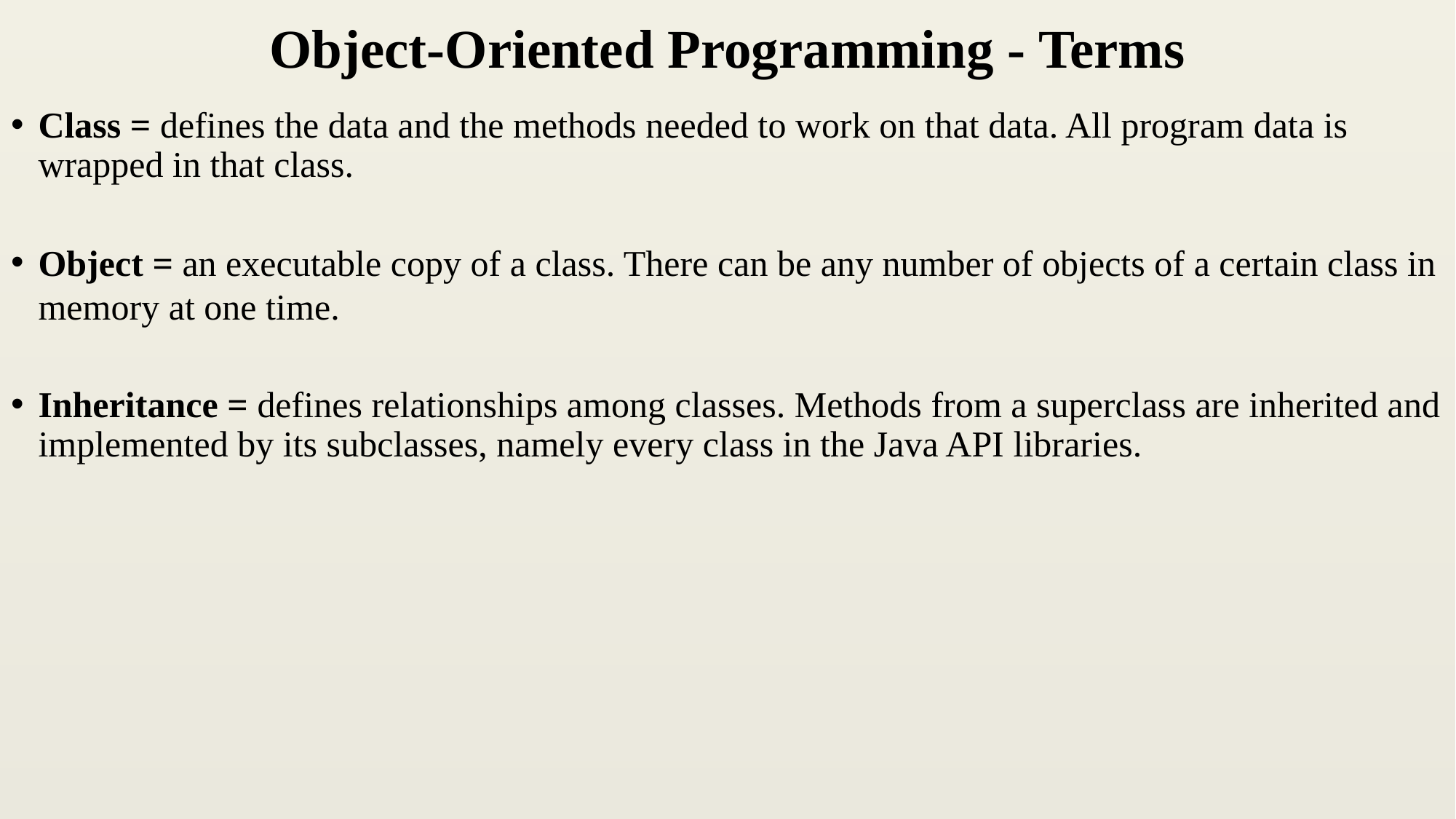

# Object-Oriented Programming - Terms
Class = defines the data and the methods needed to work on that data. All program data is wrapped in that class.

Object = an executable copy of a class. There can be any number of objects of a certain class in memory at one time.

Inheritance = defines relationships among classes. Methods from a superclass are inherited and implemented by its subclasses, namely every class in the Java API libraries.